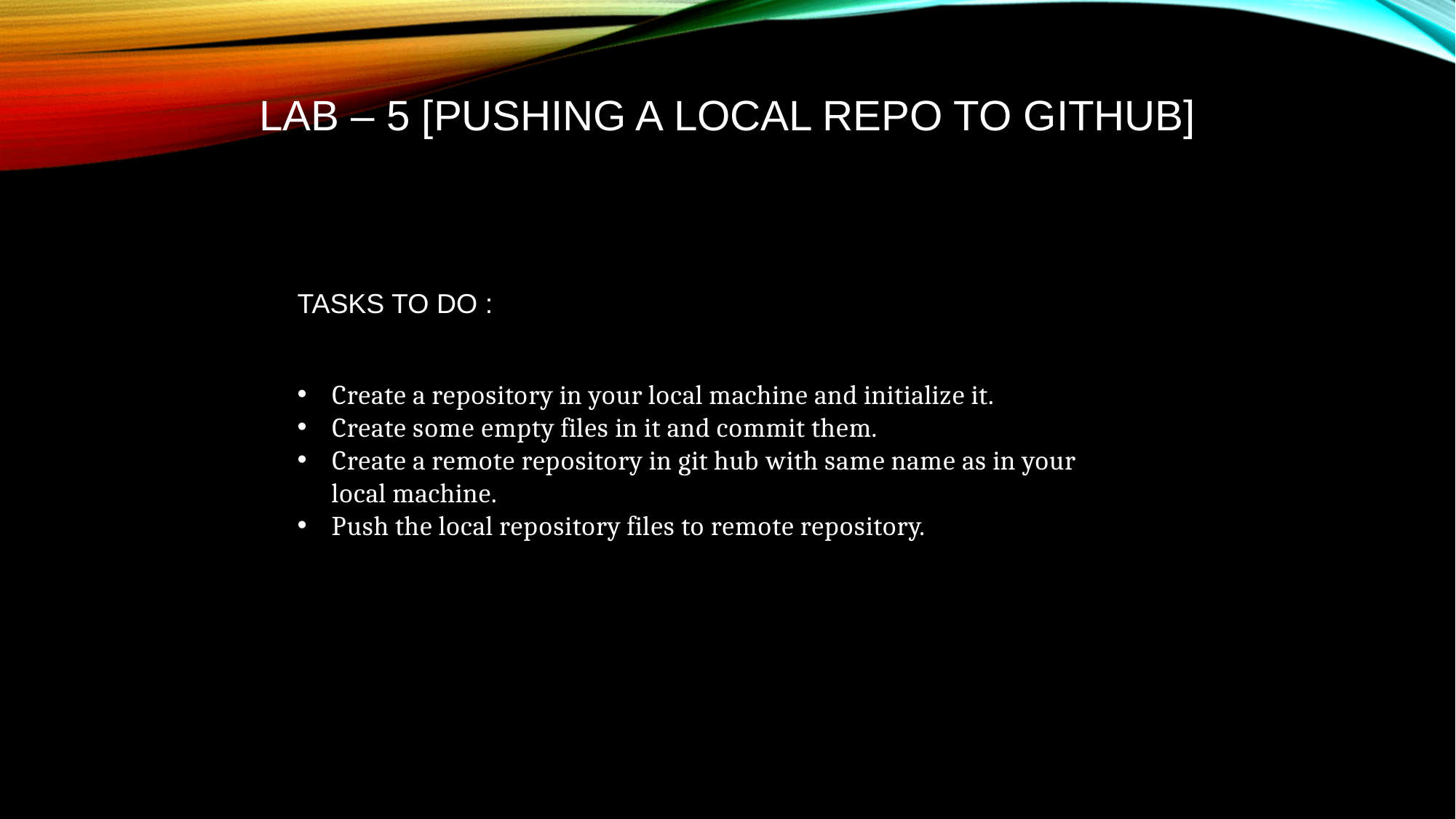

# LAB – 5 [PUSHING A LOCAL REPO TO GITHUB]
TASKS TO DO :

Create a repository in your local machine and initialize it.
Create some empty files in it and commit them.
Create a remote repository in git hub with same name as in your local machine.
Push the local repository files to remote repository.